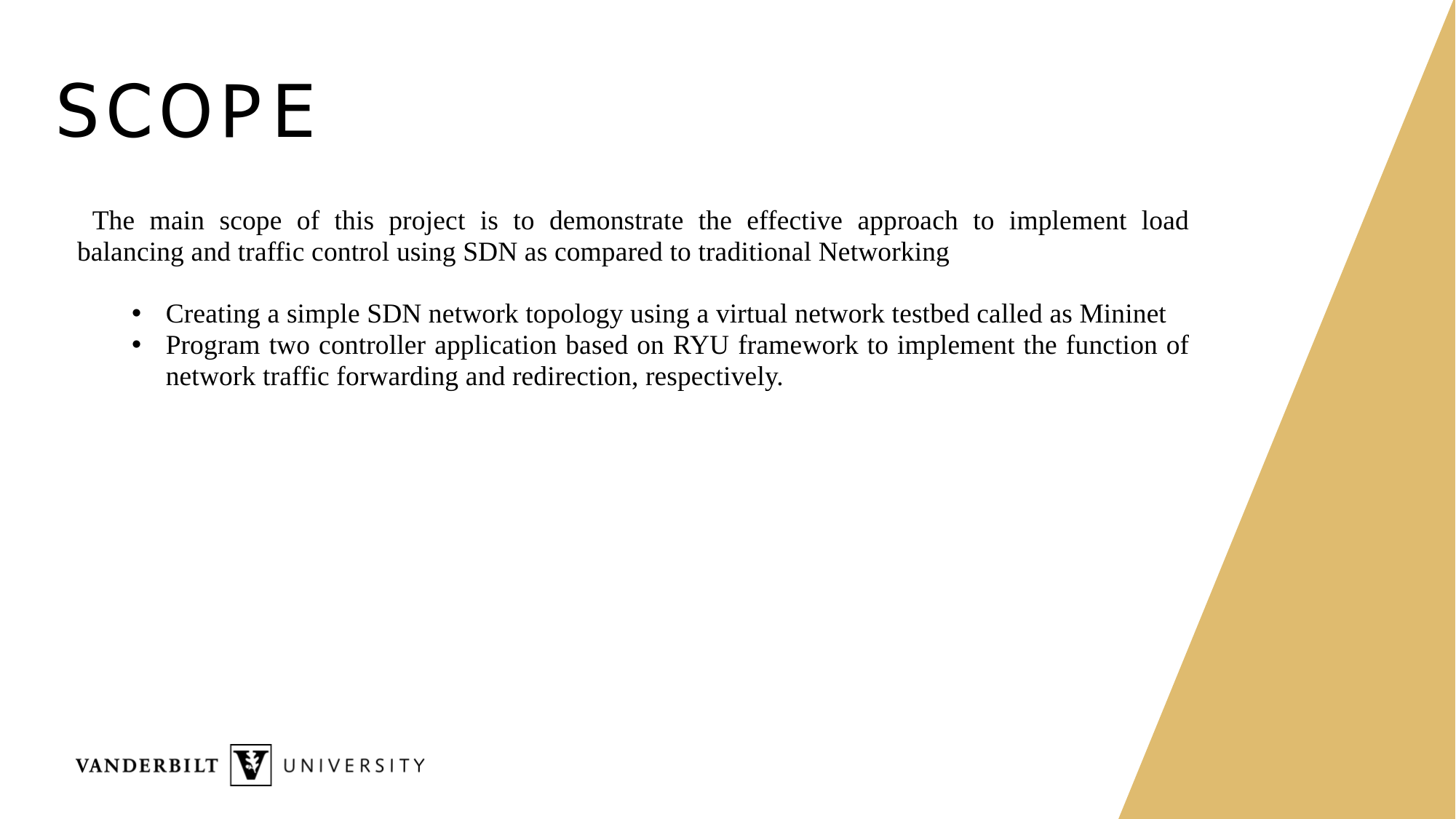

# Scope
The main scope of this project is to demonstrate the effective approach to implement load balancing and traffic control using SDN as compared to traditional Networking

Creating a simple SDN network topology using a virtual network testbed called as Mininet
Program two controller application based on RYU framework to implement the function of network traffic forwarding and redirection, respectively.